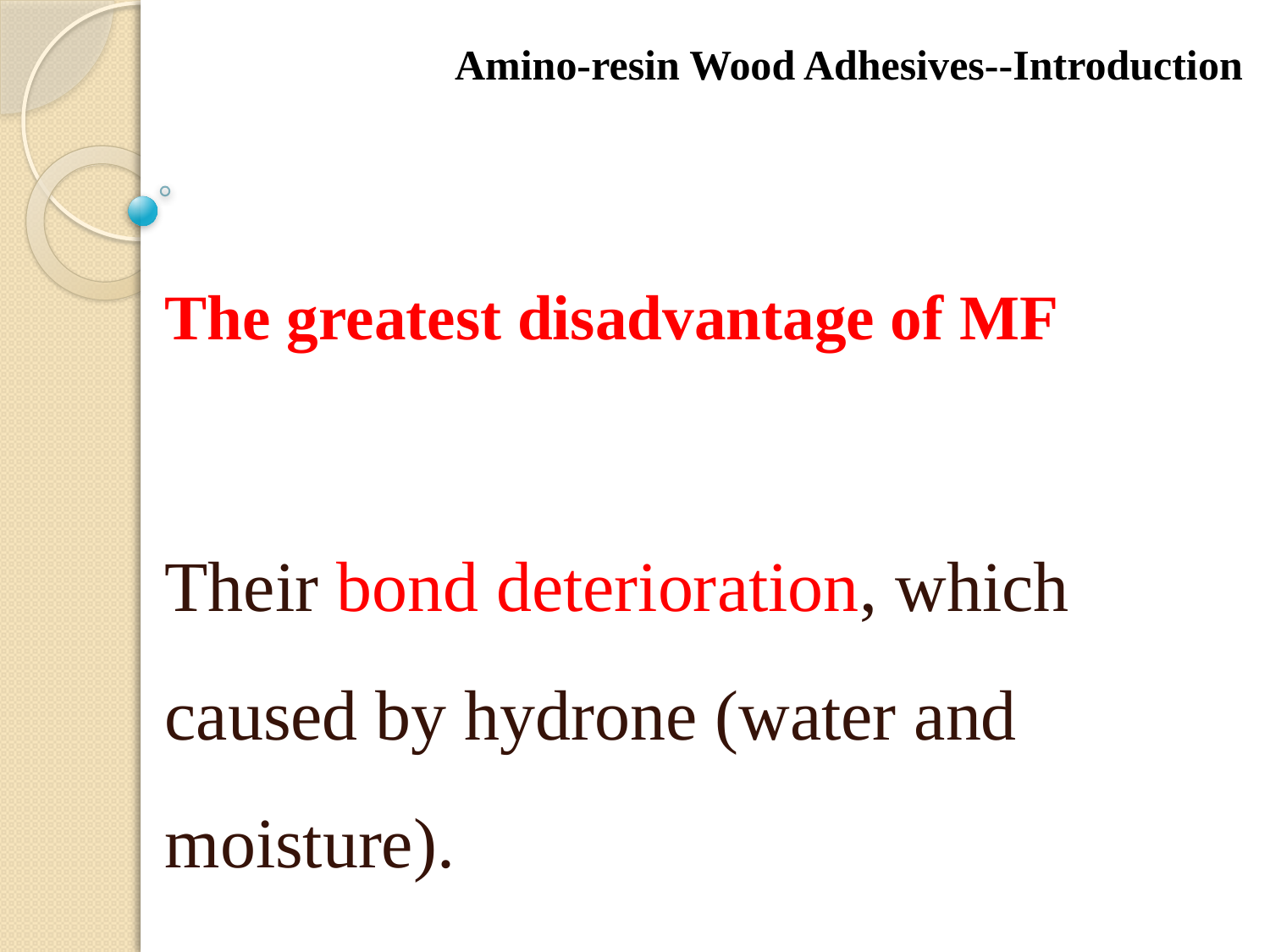

Amino-resin Wood Adhesives--Introduction
The greatest disadvantage of MF

Their bond deterioration, which caused by hydrone (water and moisture).